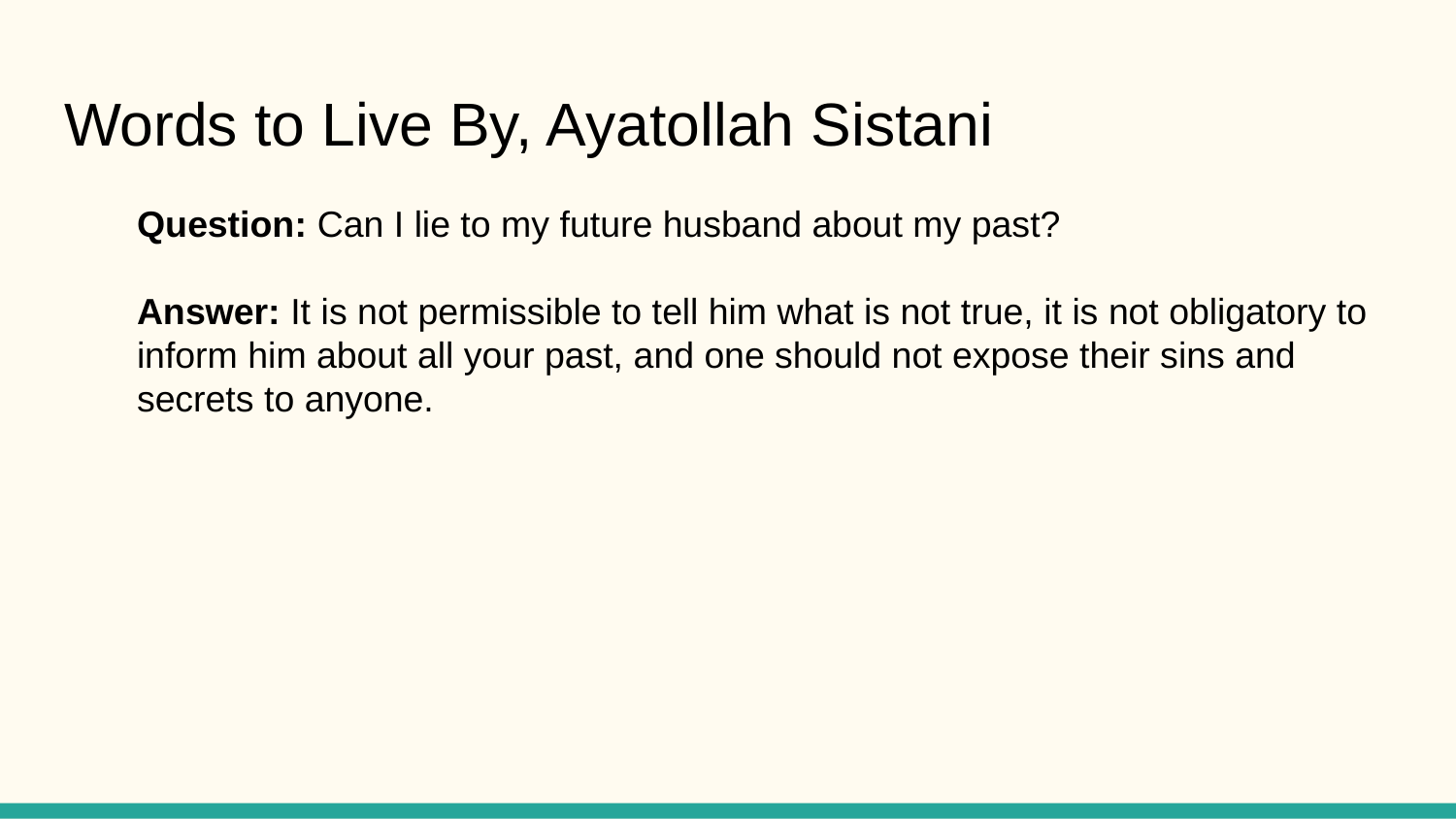

# Words to Live By, Ayatollah Sistani
Question: Can I lie to my future husband about my past?
Answer: It is not permissible to tell him what is not true, it is not obligatory to inform him about all your past, and one should not expose their sins and secrets to anyone.